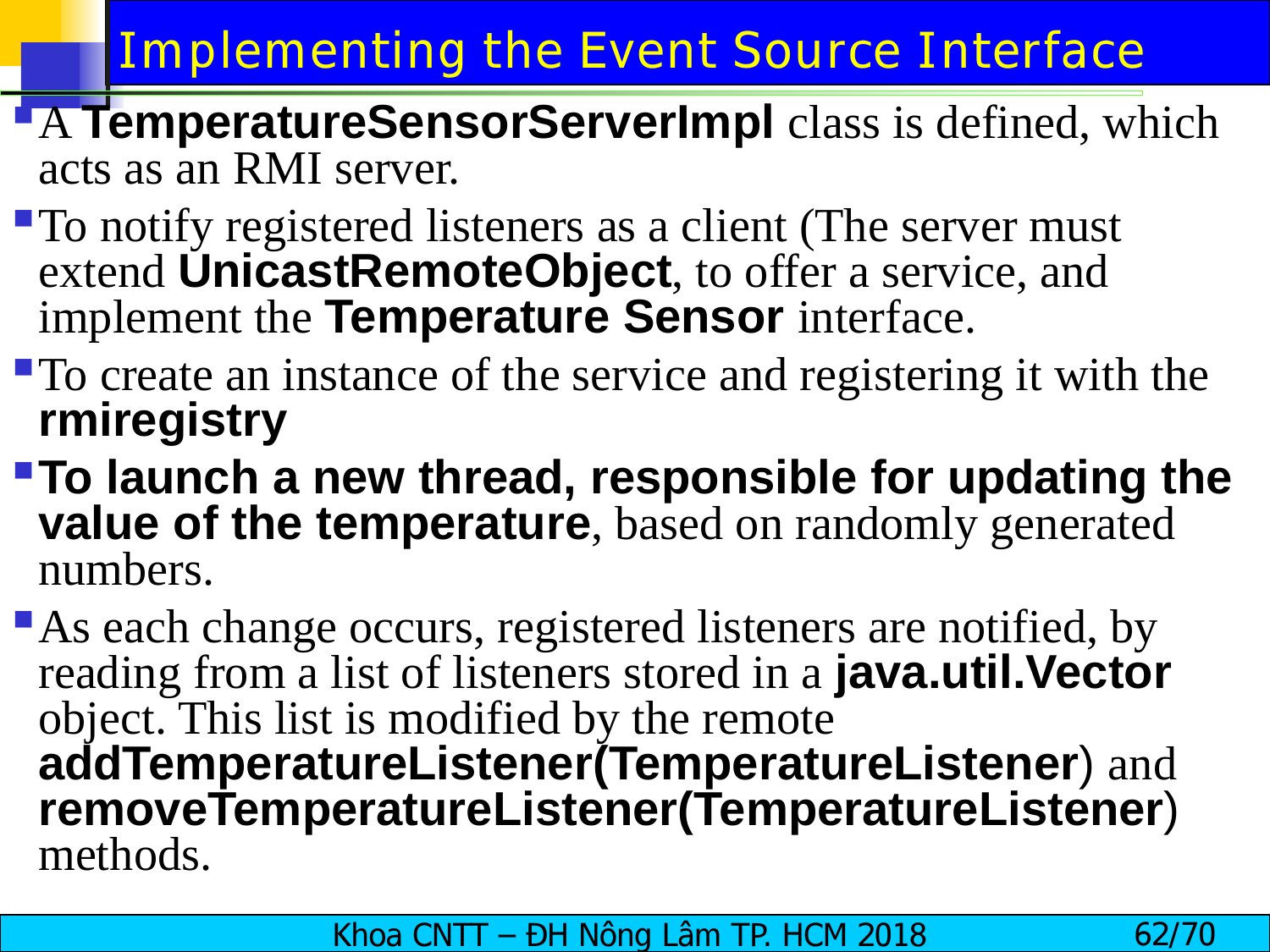

# Implementing the Event Source Interface
A TemperatureSensorServerImpl class is defined, which acts as an RMI server.
To notify registered listeners as a client (The server must extend UnicastRemoteObject, to offer a service, and implement the Temperature Sensor interface.
To create an instance of the service and registering it with the rmiregistry
To launch a new thread, responsible for updating the value of the temperature, based on randomly generated numbers.
As each change occurs, registered listeners are notified, by reading from a list of listeners stored in a java.util.Vector object. This list is modified by the remote addTemperatureListener(TemperatureListener) and removeTemperatureListener(TemperatureListener) methods.